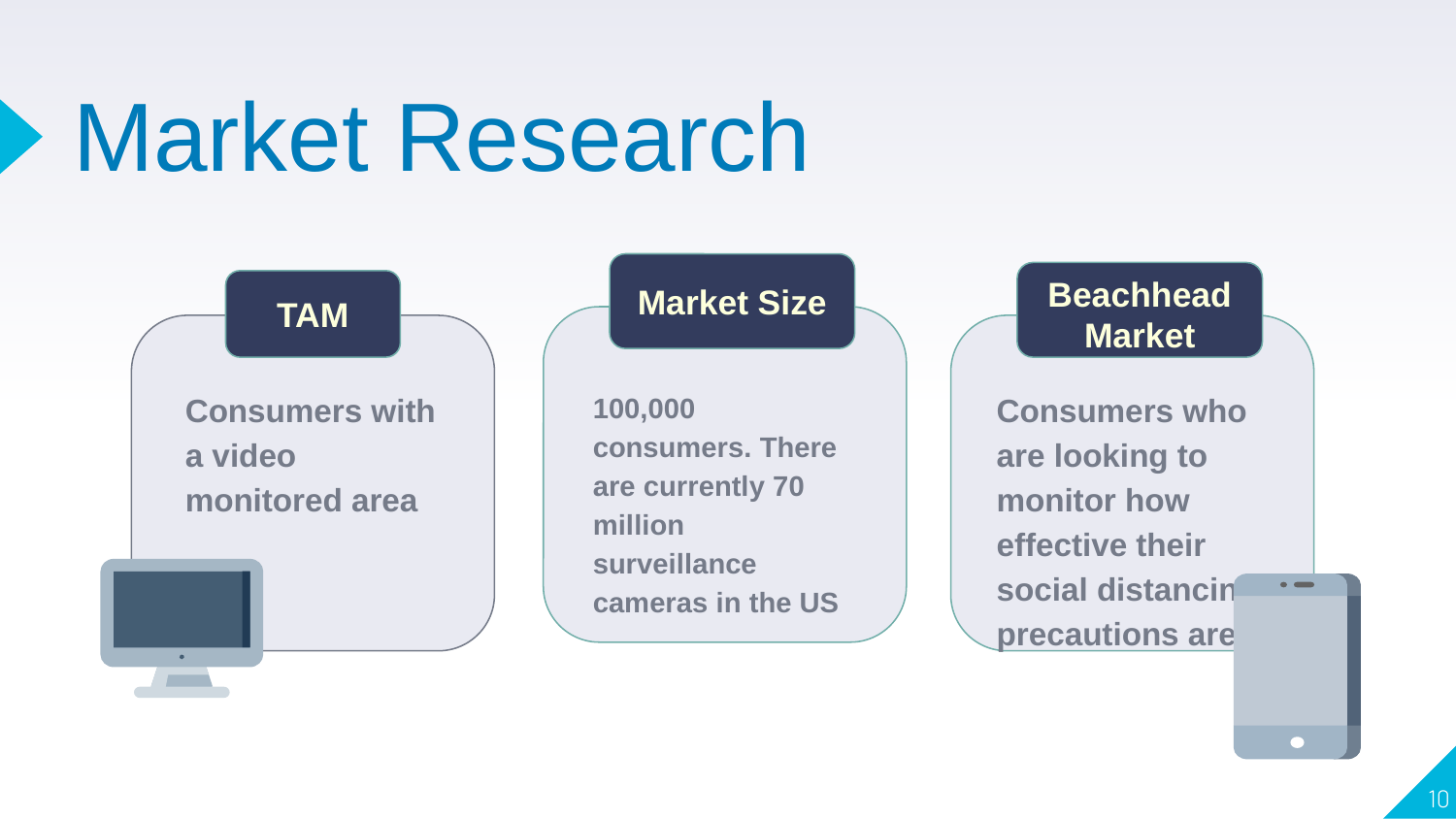

# Market Research
Market Size

Beachhead
Market

TAM

Consumers with a video monitored area

100,000 consumers. There are currently 70 million surveillance cameras in the US

Consumers who are looking to monitor how effective their social distancing precautions are

10